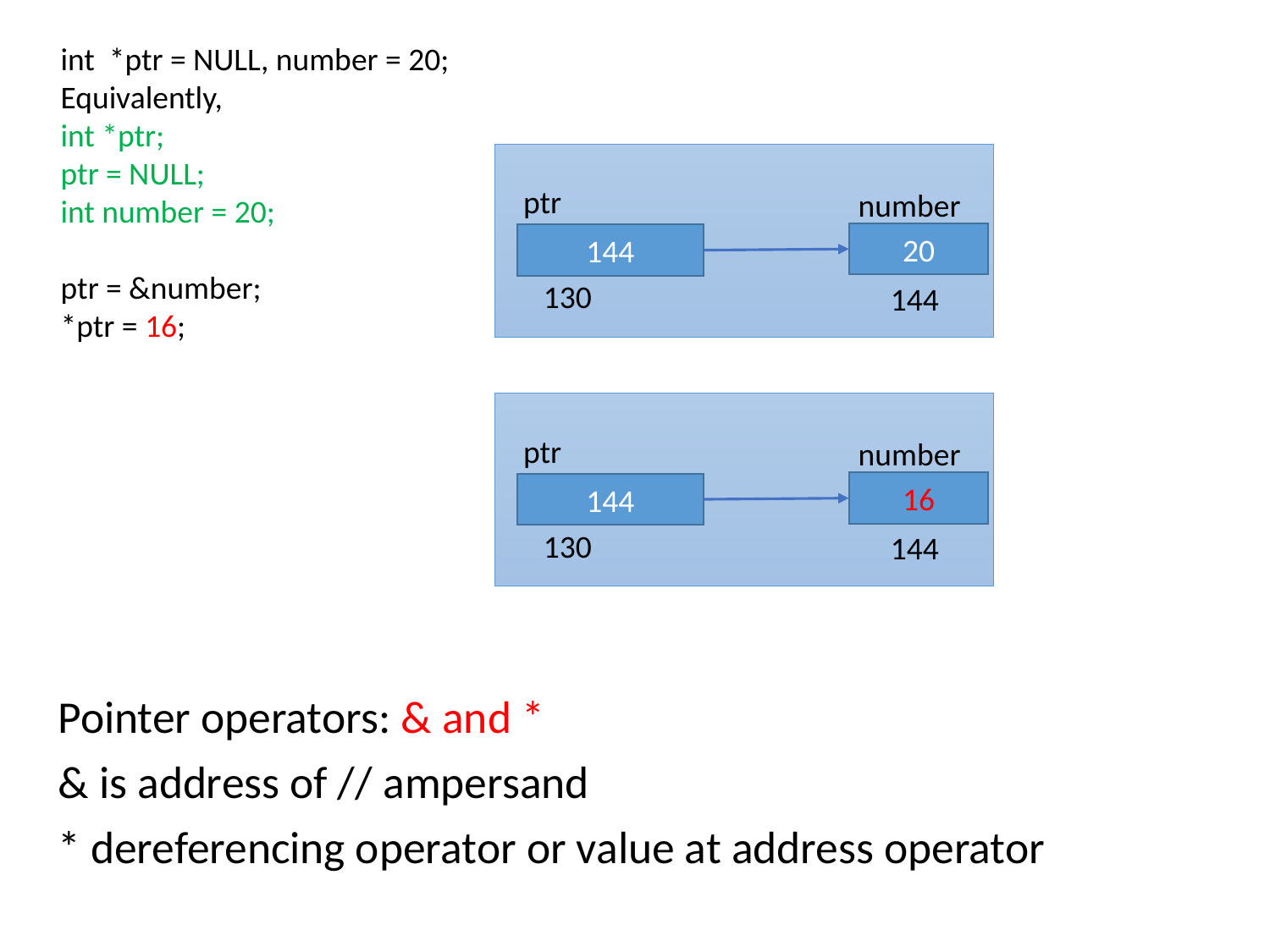

int  *ptr = NULL, number = 20;
Equivalently,
int *ptr;
ptr = NULL;
int number = 20;

ptr = &number;
*ptr = 16;

ptr
number
20
144
130
144

ptr
number
16
144
130
144
Pointer operators: & and *
& is address of // ampersand
* dereferencing operator or value at address operator